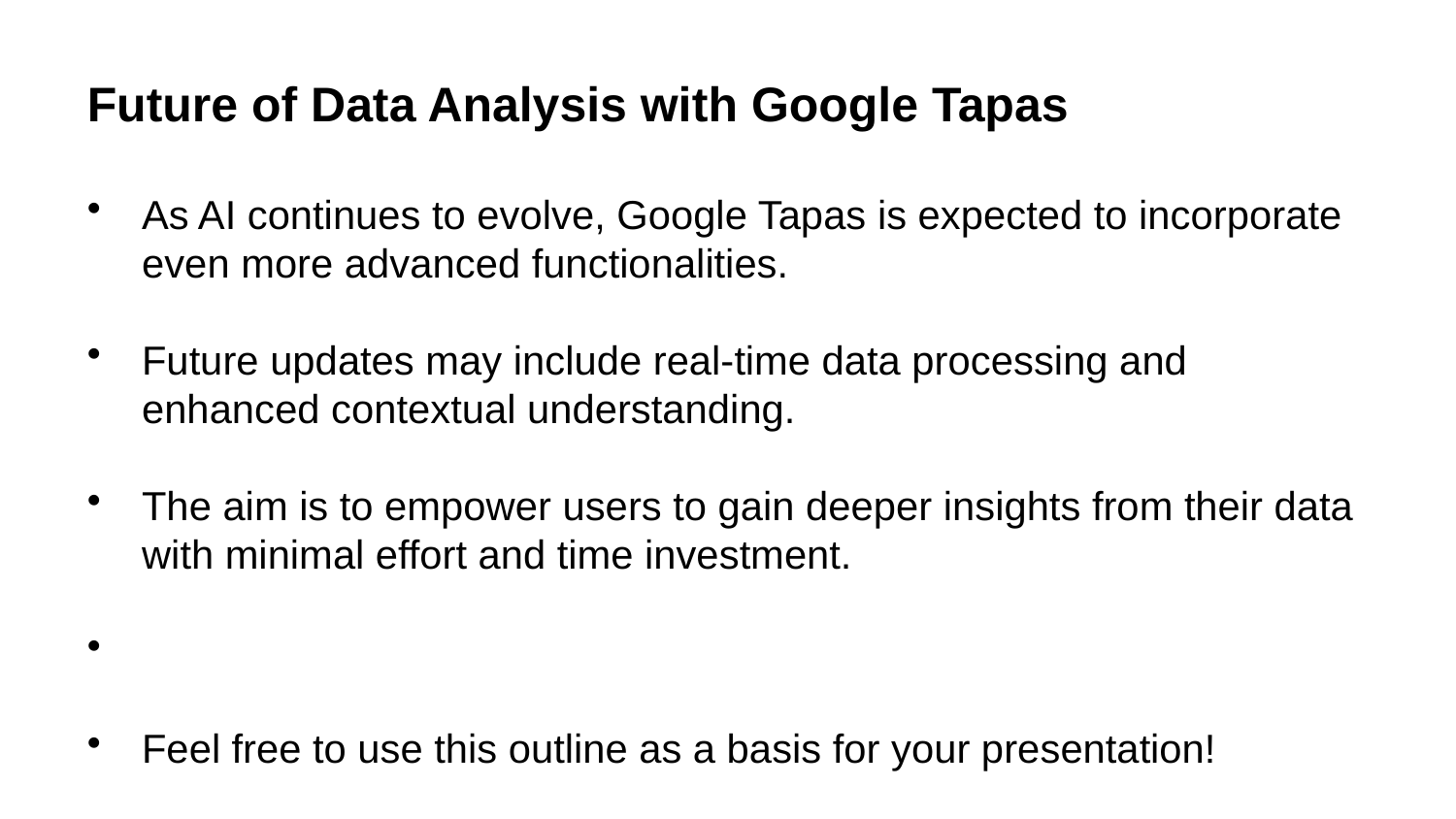

Future of Data Analysis with Google Tapas
As AI continues to evolve, Google Tapas is expected to incorporate even more advanced functionalities.

Future updates may include real-time data processing and enhanced contextual understanding.

The aim is to empower users to gain deeper insights from their data with minimal effort and time investment.

Feel free to use this outline as a basis for your presentation!